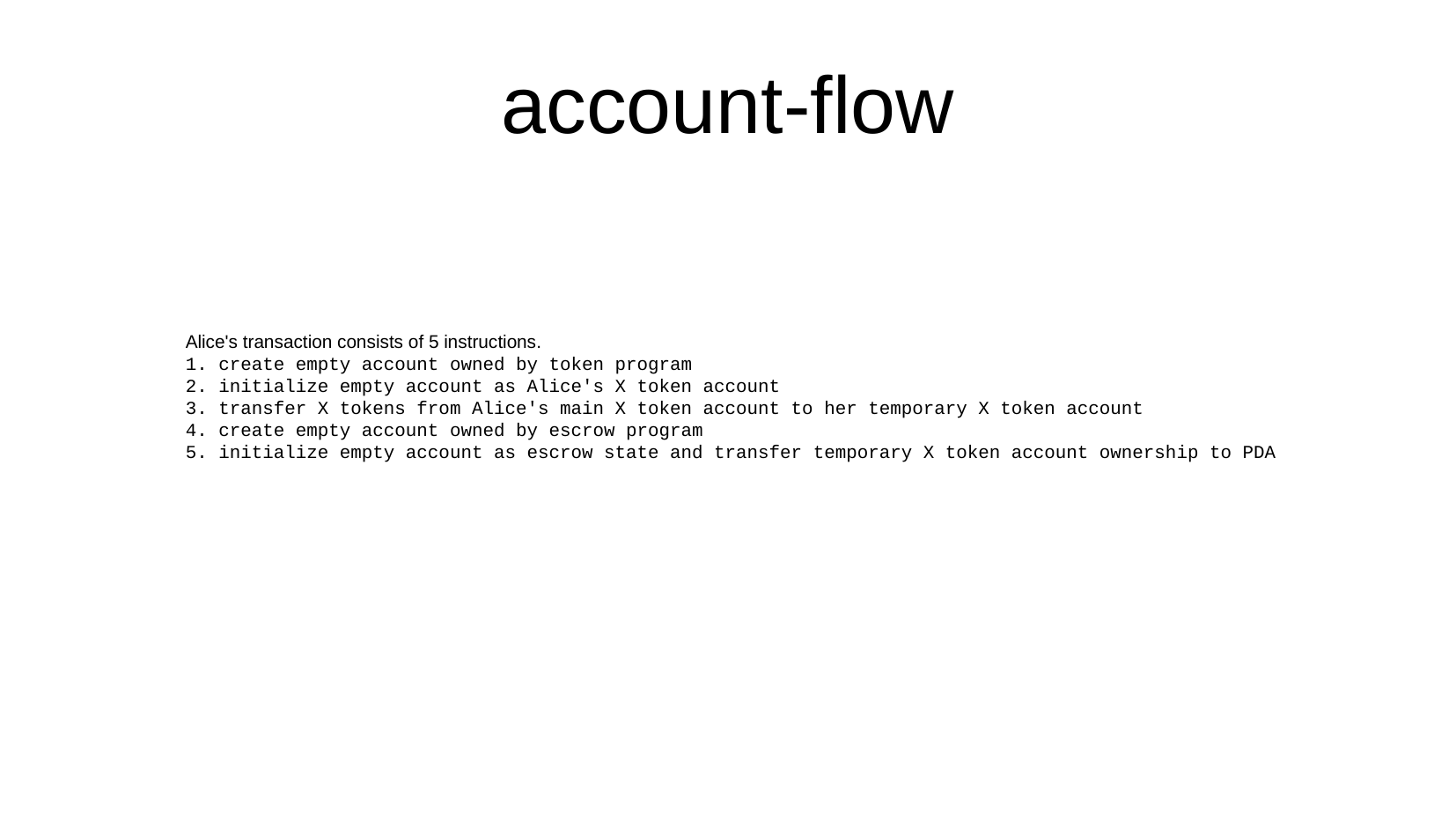

account-flow
Alice's transaction consists of 5 instructions.
1. create empty account owned by token program
2. initialize empty account as Alice's X token account
3. transfer X tokens from Alice's main X token account to her temporary X token account
4. create empty account owned by escrow program
5. initialize empty account as escrow state and transfer temporary X token account ownership to PDA